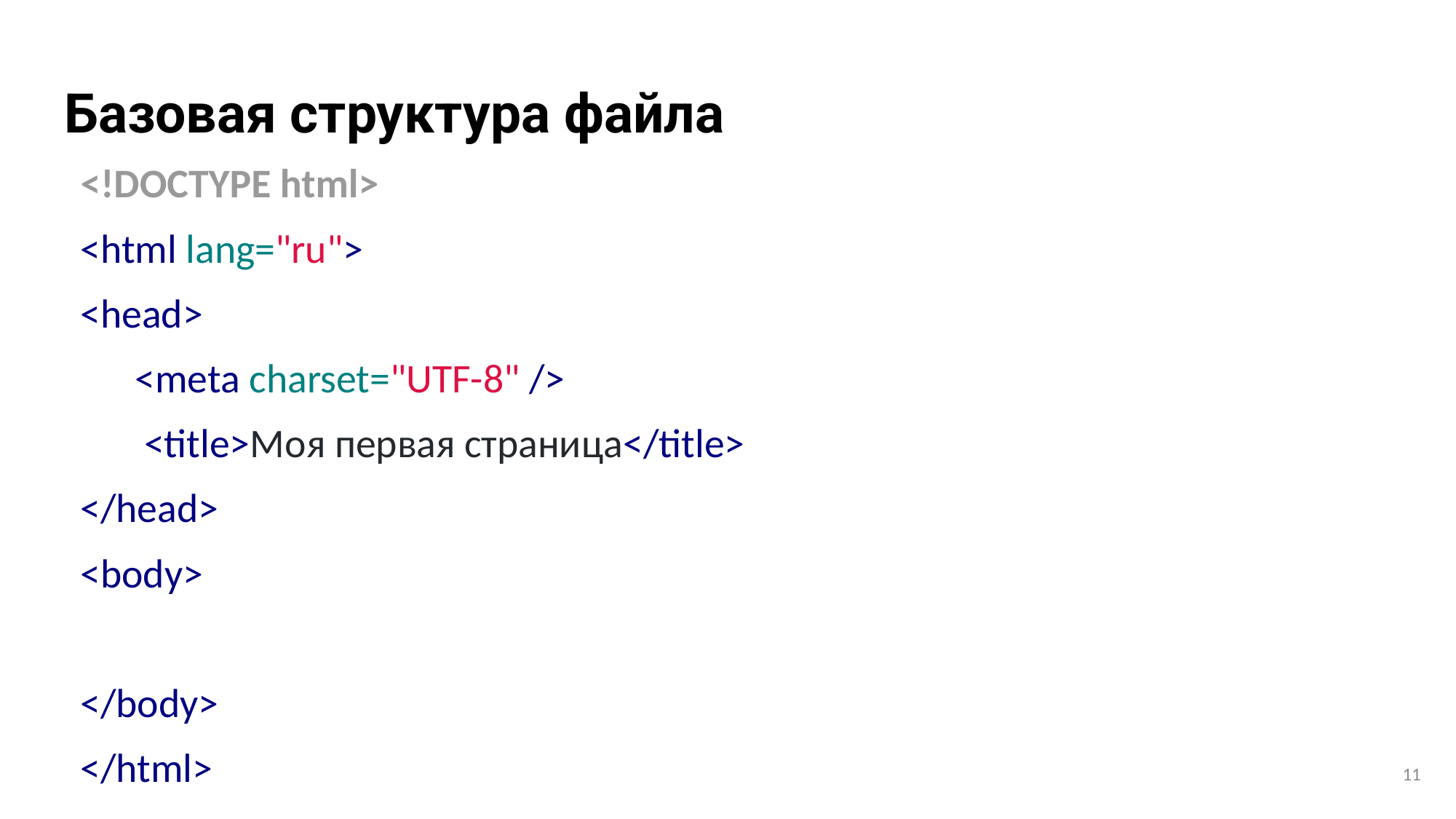

# Базовая структура файла
<!DOCTYPE html>
<html lang="ru">
<head>
      <meta charset="UTF-8" />
       <title>Моя первая страница</title>
</head>
<body>

</body>
</html>

11